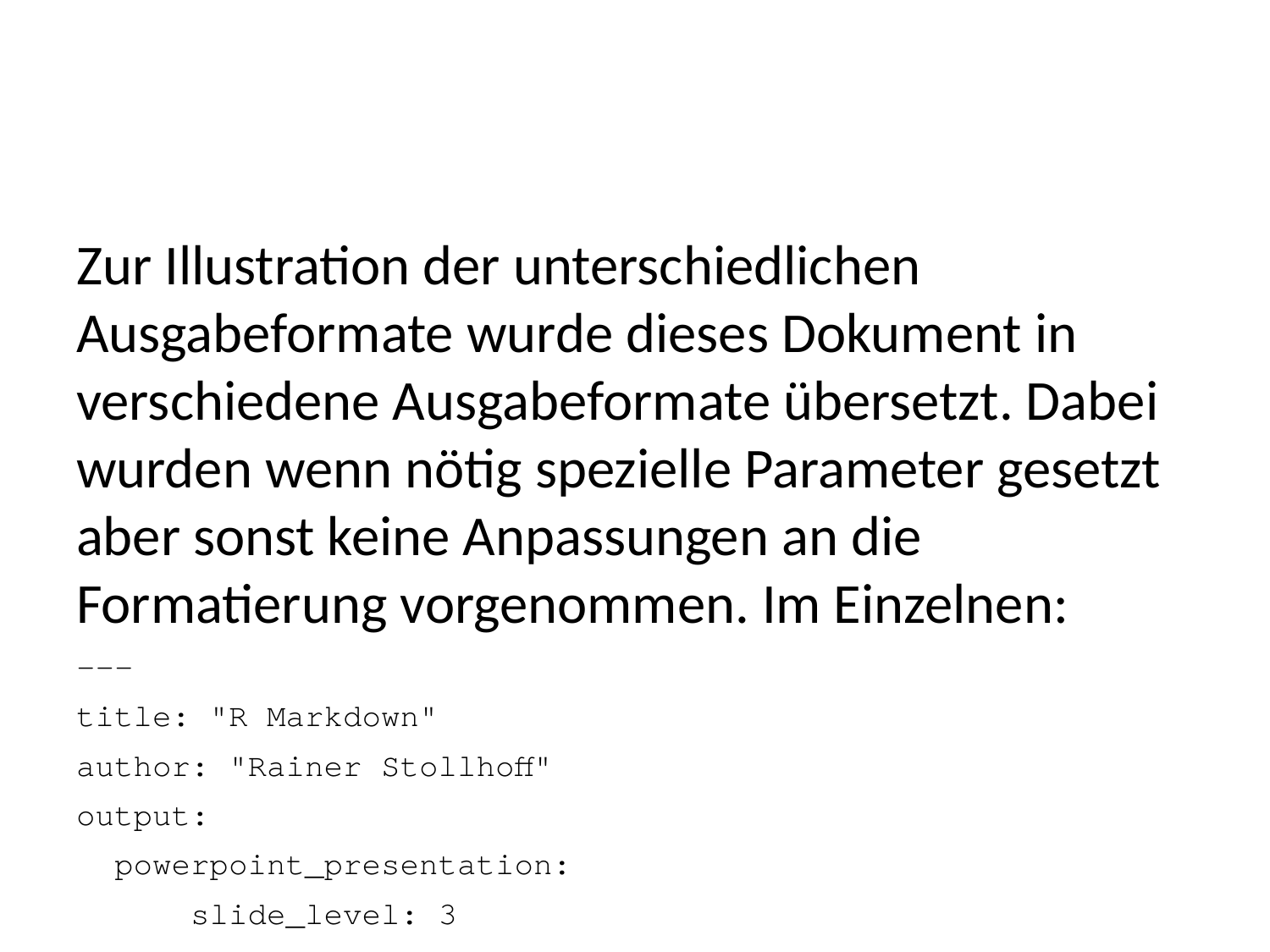

Zur Illustration der unterschiedlichen Ausgabeformate wurde dieses Dokument in verschiedene Ausgabeformate übersetzt. Dabei wurden wenn nötig spezielle Parameter gesetzt aber sonst keine Anpassungen an die Formatierung vorgenommen. Im Einzelnen:
---
title: "R Markdown"
author: "Rainer Stollhoff"
output:
  powerpoint_presentation:
      slide_level: 3
  pdf_document:
      toc: true
  beamer_presentation:
      slide_level: 3
      toc: true
  html_document:
    toc: true
    df_print: paged
  word_document: default
description: Einführung in die Erstellung von Dokumenten mit R Markdown
---

HTML-Dokument
R Notebook
PDF-Dokument
Word Dokument
Beamer Präsentation
Powerpoint Präsentation
Die fehlende weitere Anpassung führt bei den beiden Präsentationsformaten zu einer unvollständigen Aufteilung der Textinhalte auf die Folien. Diese dienen daher hier nur zu Demonstrationszwecken. Im tatsächlichen Einsatz würde man die Folien durch manuelle Anweisung (---) gliedern.